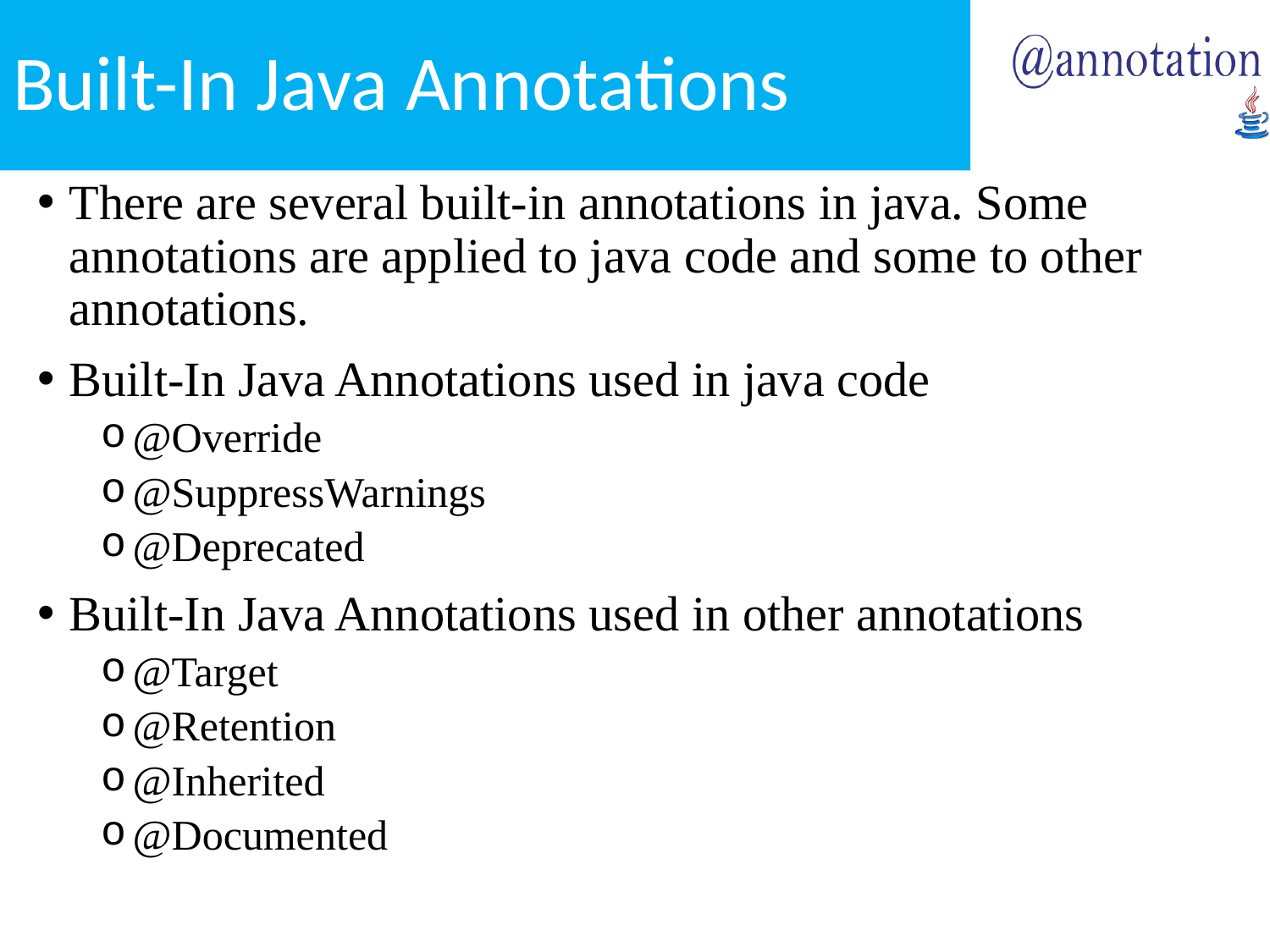

# Built-In Java Annotations
There are several built-in annotations in java. Some annotations are applied to java code and some to other annotations.
Built-In Java Annotations used in java code
@Override
@SuppressWarnings
@Deprecated
Built-In Java Annotations used in other annotations
@Target
@Retention
@Inherited
@Documented